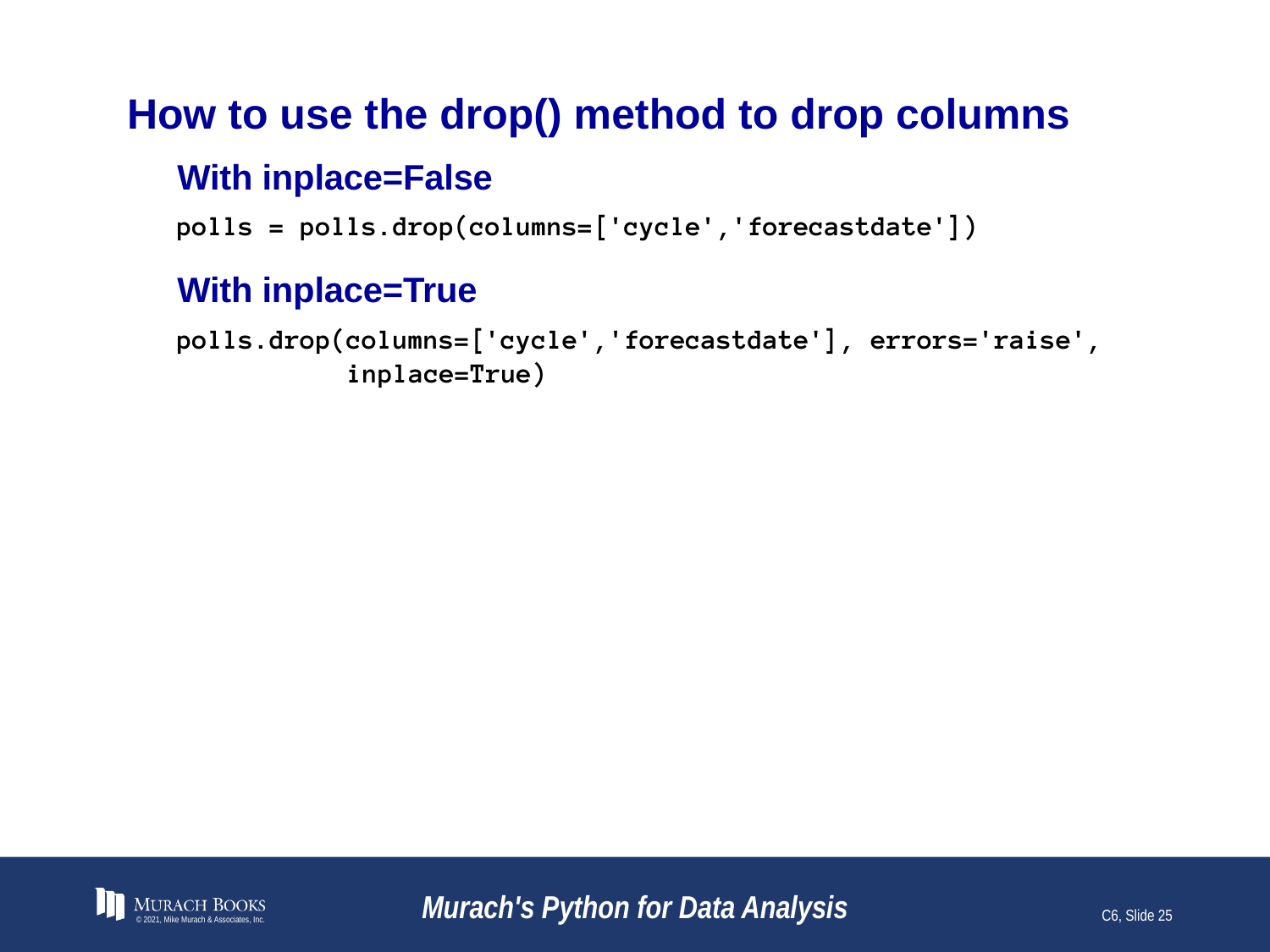

# How to use the drop() method to drop columns
With inplace=False
polls = polls.drop(columns=['cycle','forecastdate'])
With inplace=True
polls.drop(columns=['cycle','forecastdate'], errors='raise',
           inplace=True)

© 2021, Mike Murach & Associates, Inc.
Murach's Python for Data Analysis

C6, Slide 25